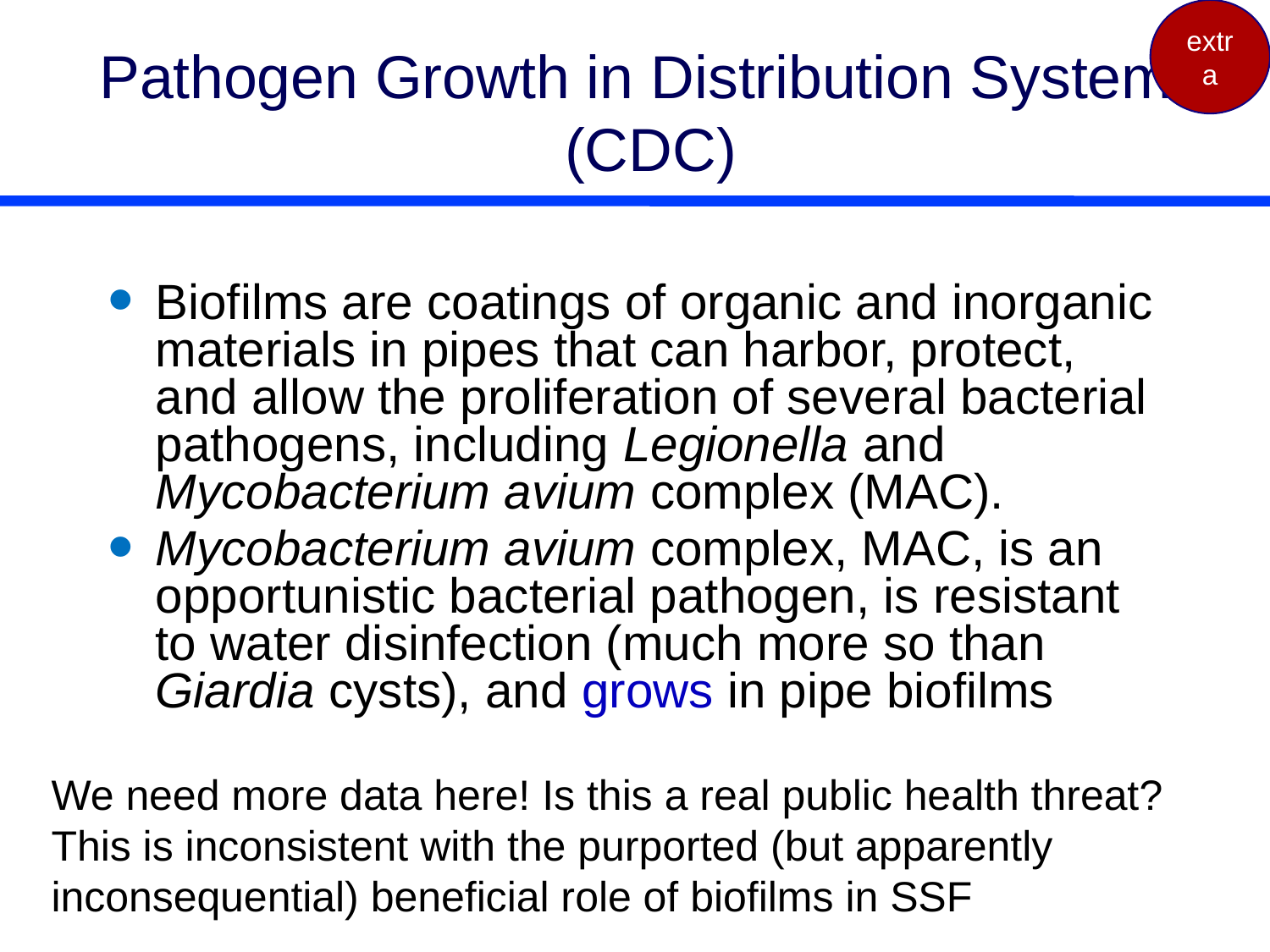

extra
# Pathogen Growth in Distribution Systems (CDC)
Biofilms are coatings of organic and inorganic materials in pipes that can harbor, protect, and allow the proliferation of several bacterial pathogens, including Legionella and Mycobacterium avium complex (MAC).
Mycobacterium avium complex, MAC, is an opportunistic bacterial pathogen, is resistant to water disinfection (much more so than Giardia cysts), and grows in pipe biofilms
We need more data here! Is this a real public health threat?
This is inconsistent with the purported (but apparently inconsequential) beneficial role of biofilms in SSF